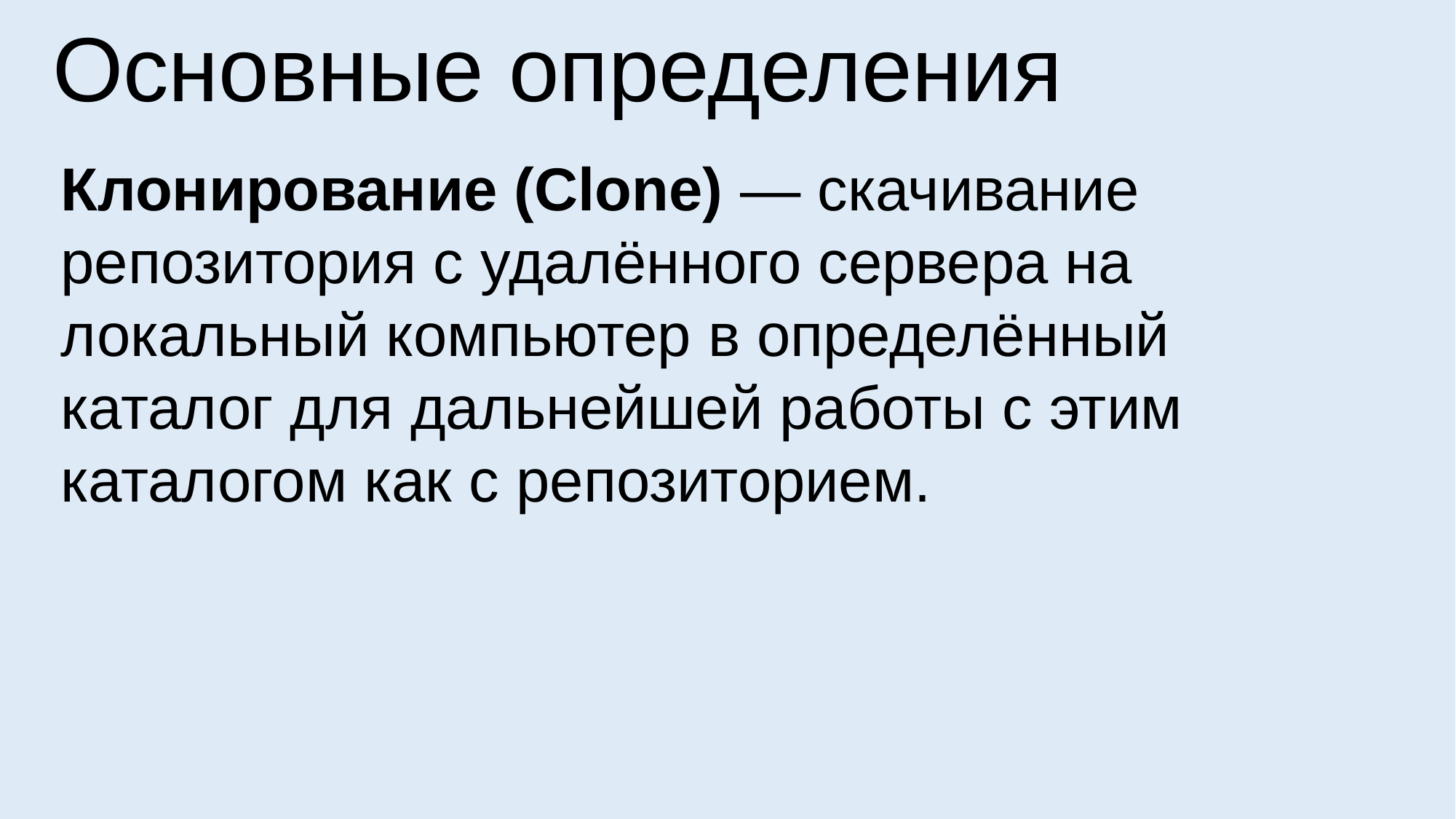

Основные определения
Клонирование (Clone) — скачивание репозитория с удалённого сервера на локальный компьютер в определённый каталог для дальнейшей работы с этим каталогом как с репозиторием.